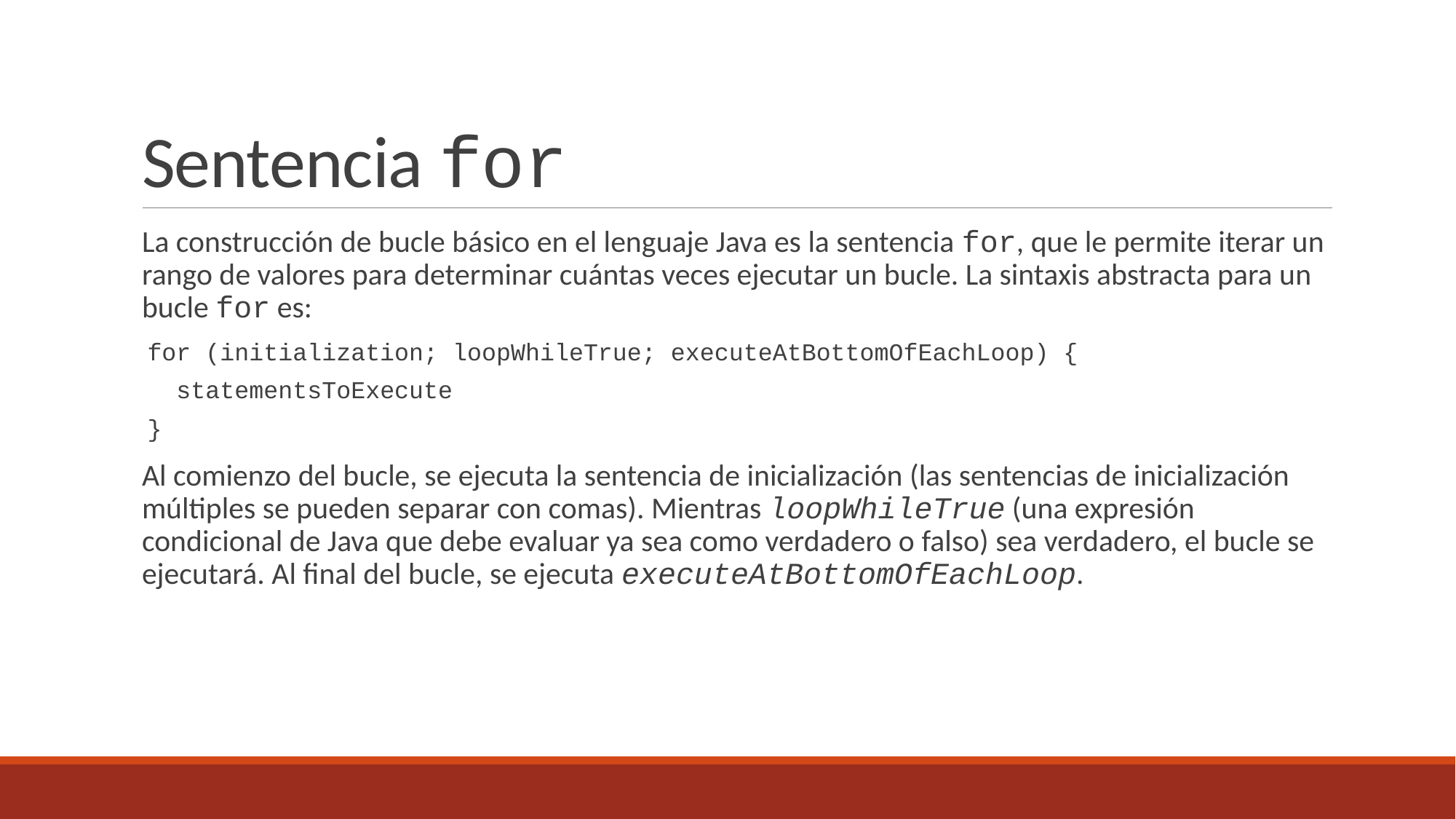

# Sentencia for
La construcción de bucle básico en el lenguaje Java es la sentencia for, que le permite iterar un rango de valores para determinar cuántas veces ejecutar un bucle. La sintaxis abstracta para un bucle for es:
for (initialization; loopWhileTrue; executeAtBottomOfEachLoop) {
  statementsToExecute
}
Al comienzo del bucle, se ejecuta la sentencia de inicialización (las sentencias de inicialización múltiples se pueden separar con comas). Mientras loopWhileTrue (una expresión condicional de Java que debe evaluar ya sea como verdadero o falso) sea verdadero, el bucle se ejecutará. Al final del bucle, se ejecuta executeAtBottomOfEachLoop.